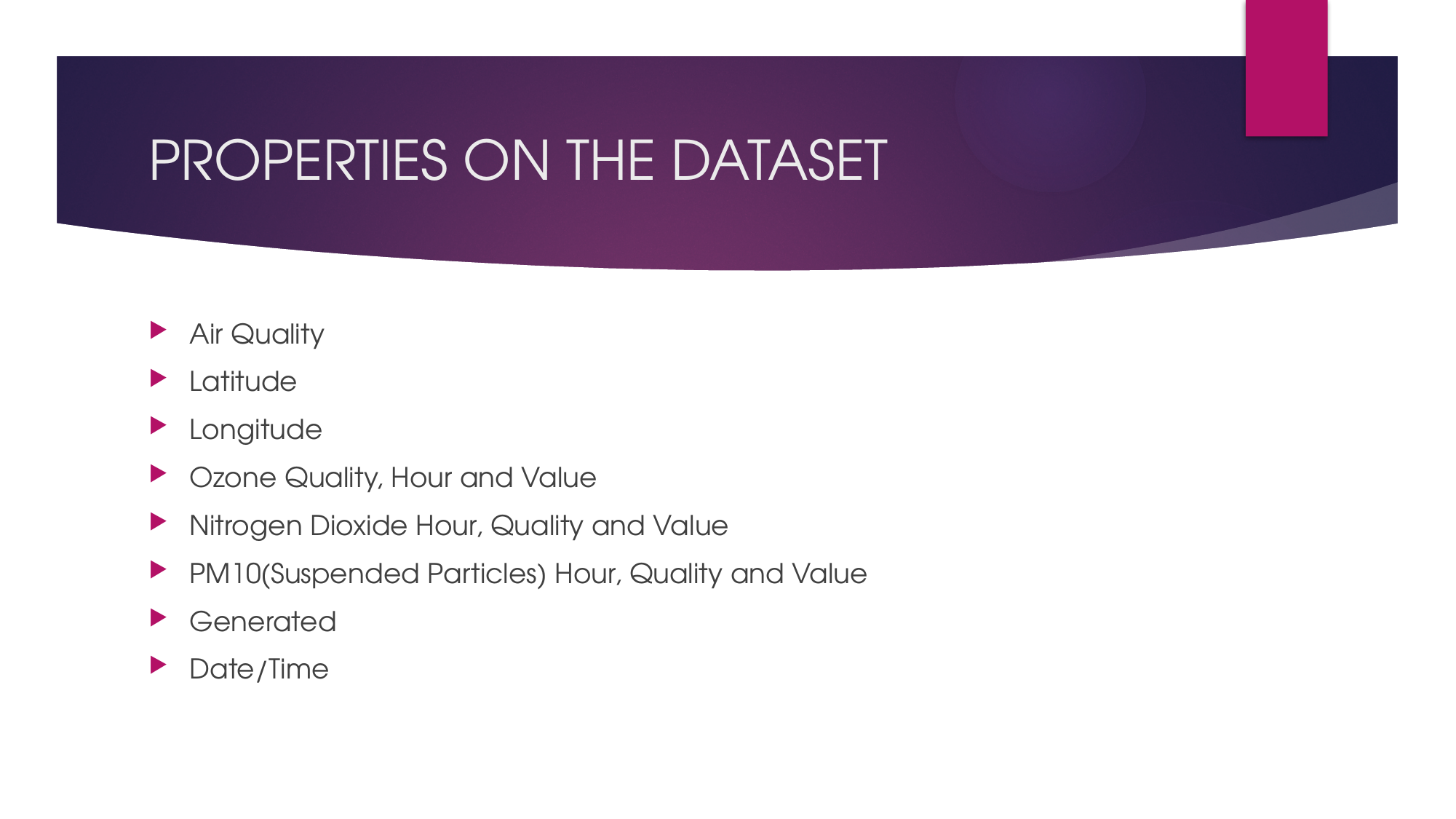

# PROPERTIES ON THE DATASET
Air Quality
Latitude
Longitude
Ozone Quality, Hour and Value
Nitrogen Dioxide Hour, Quality and Value
PM10(Suspended Particles) Hour, Quality and Value
Generated
Date/Time